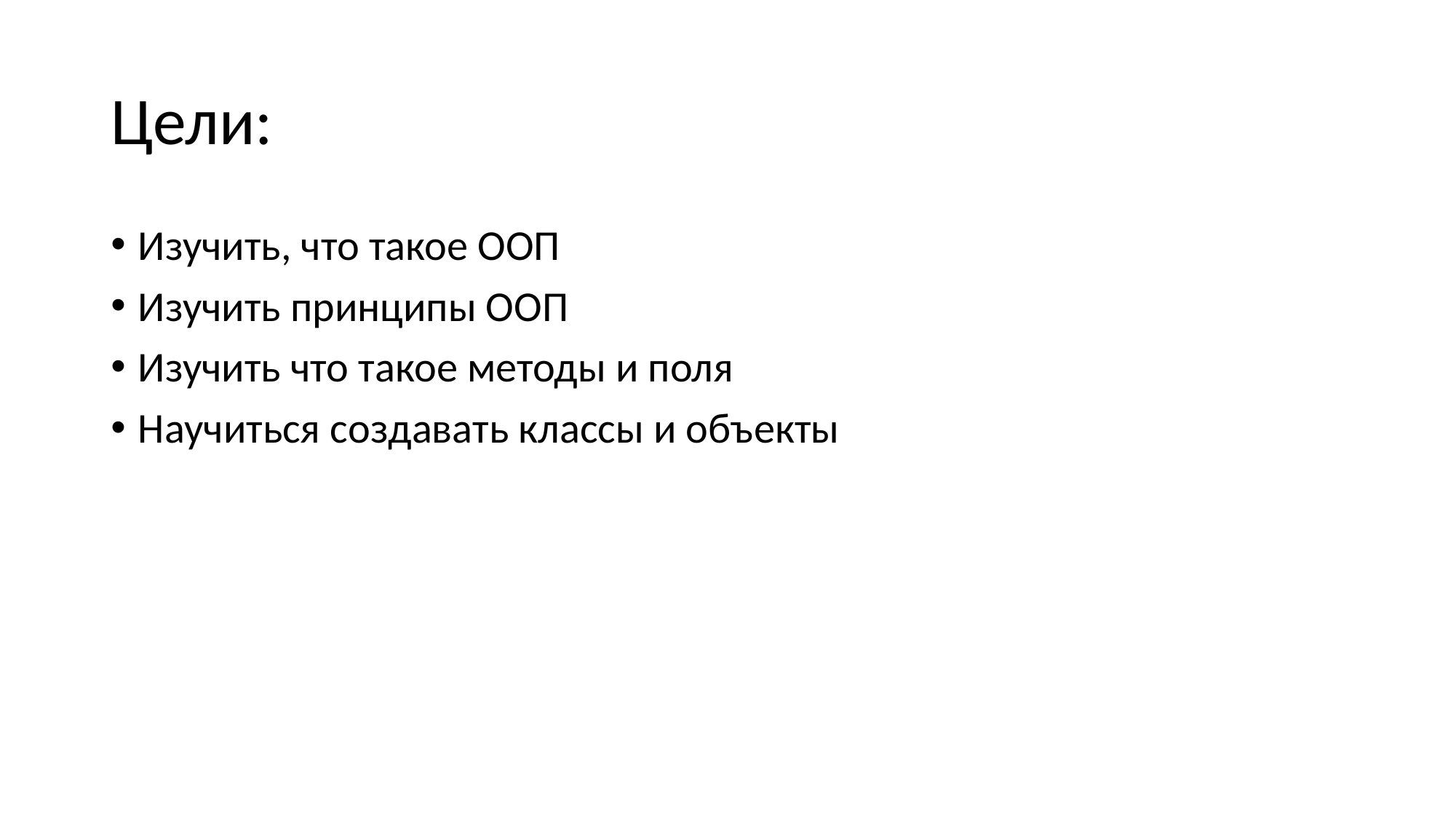

# Цели:
Изучить, что такое ООП
Изучить принципы ООП
Изучить что такое методы и поля
Научиться создавать классы и объекты